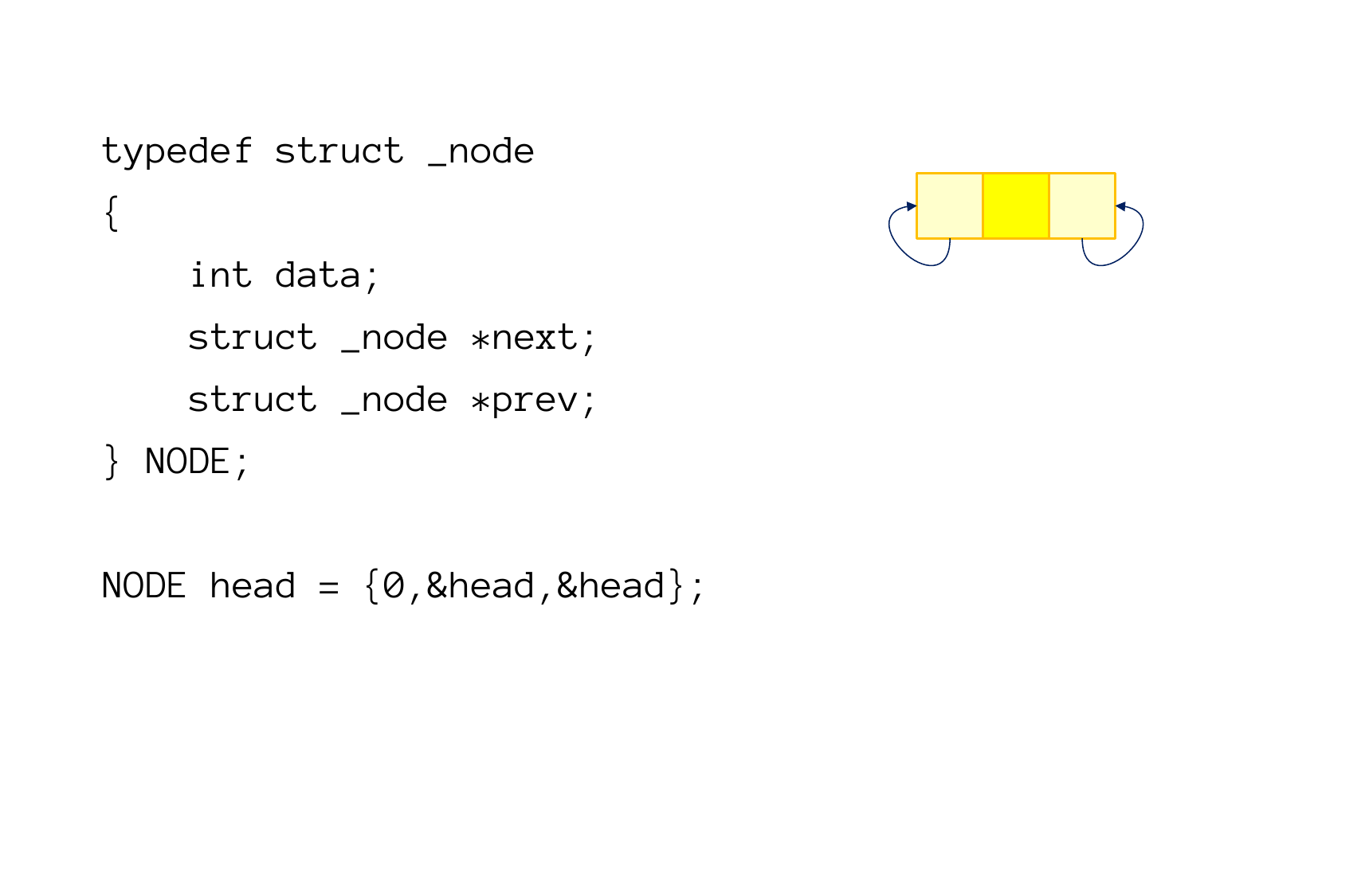

typedef struct _node
{
    int data;
    struct _node *next;
    struct _node *prev;
} NODE;

NODE head = {0,&head,&head};